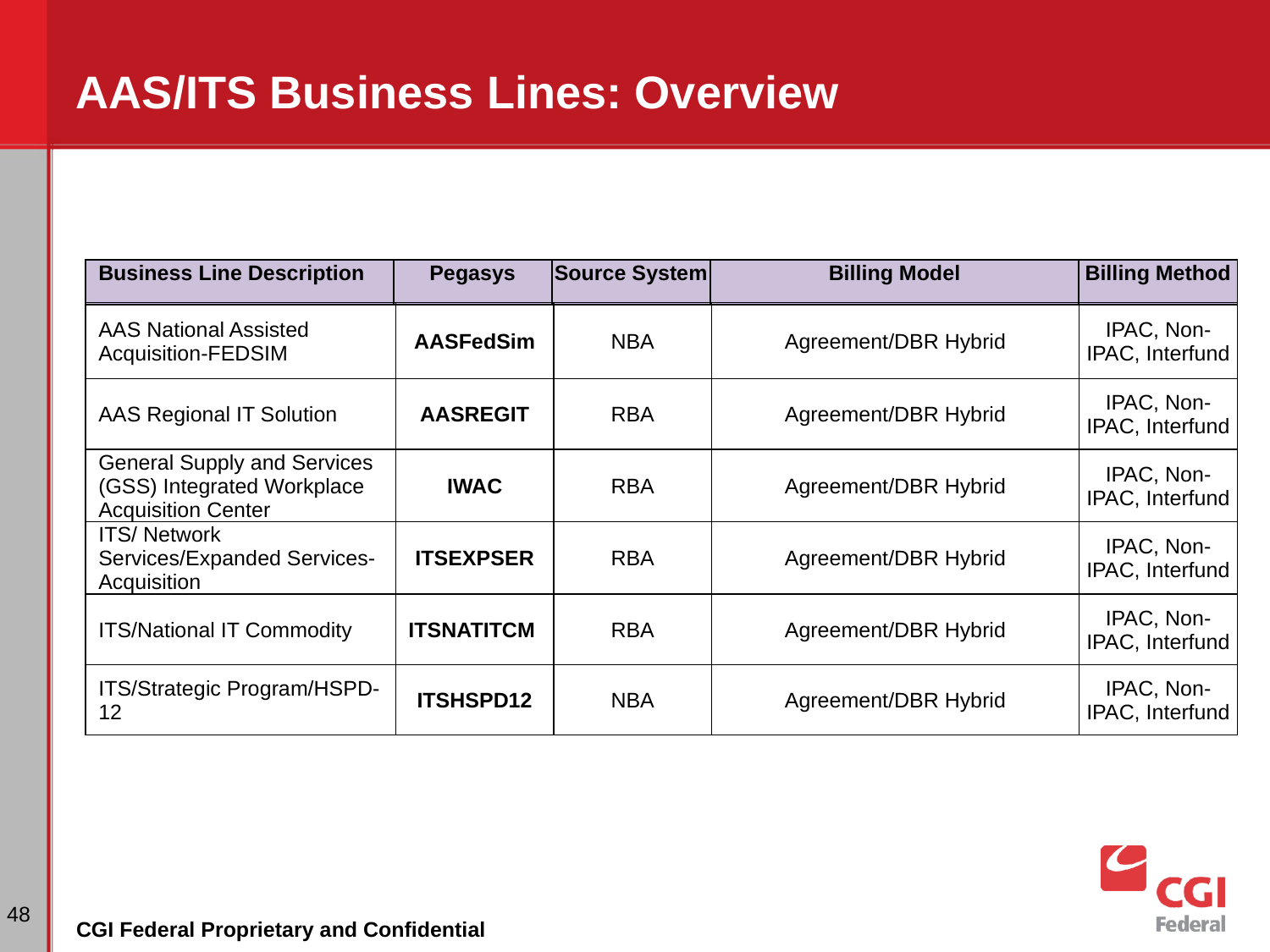

# AAS/ITS Business Lines: Overview
| Business Line Description | Pegasys | Source System | Billing Model | Billing Method |
| --- | --- | --- | --- | --- |
| AAS National Assisted Acquisition-FEDSIM | AASFedSim | NBA | Agreement/DBR Hybrid | IPAC, Non-IPAC, Interfund |
| --- | --- | --- | --- | --- |
| AAS Regional IT Solution | AASREGIT | RBA | Agreement/DBR Hybrid | IPAC, Non-IPAC, Interfund |
| General Supply and Services (GSS) Integrated Workplace Acquisition Center | IWAC | RBA | Agreement/DBR Hybrid | IPAC, Non-IPAC, Interfund |
| ITS/ Network Services/Expanded Services-Acquisition | ITSEXPSER | RBA | Agreement/DBR Hybrid | IPAC, Non-IPAC, Interfund |
| ITS/National IT Commodity | ITSNATITCM | RBA | Agreement/DBR Hybrid | IPAC, Non-IPAC, Interfund |
| ITS/Strategic Program/HSPD-12 | ITSHSPD12 | NBA | Agreement/DBR Hybrid | IPAC, Non-IPAC, Interfund |
48
CGI Federal Proprietary and Confidential